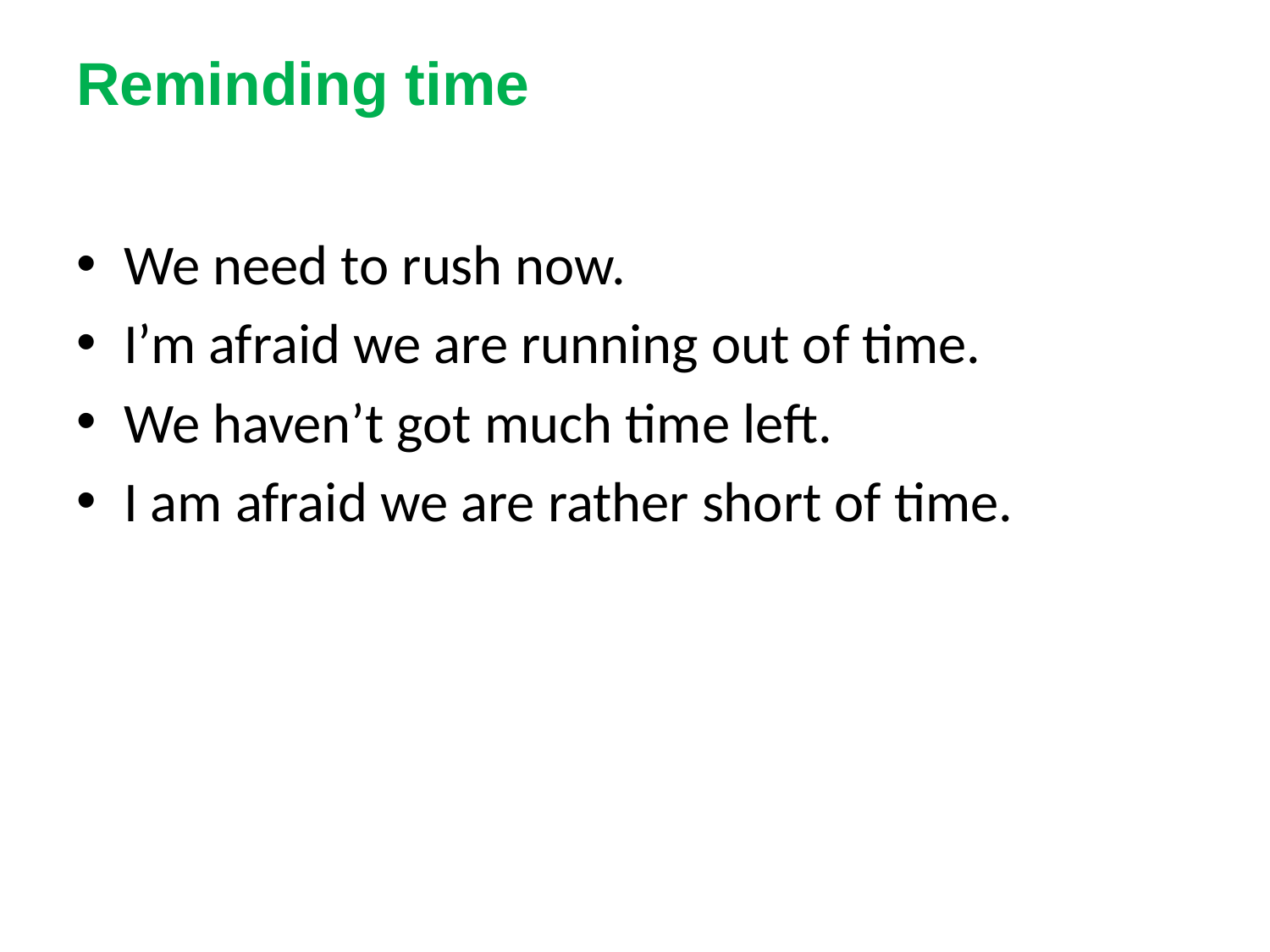

# Reminding time
We need to rush now.
I’m afraid we are running out of time.
We haven’t got much time left.
I am afraid we are rather short of time.